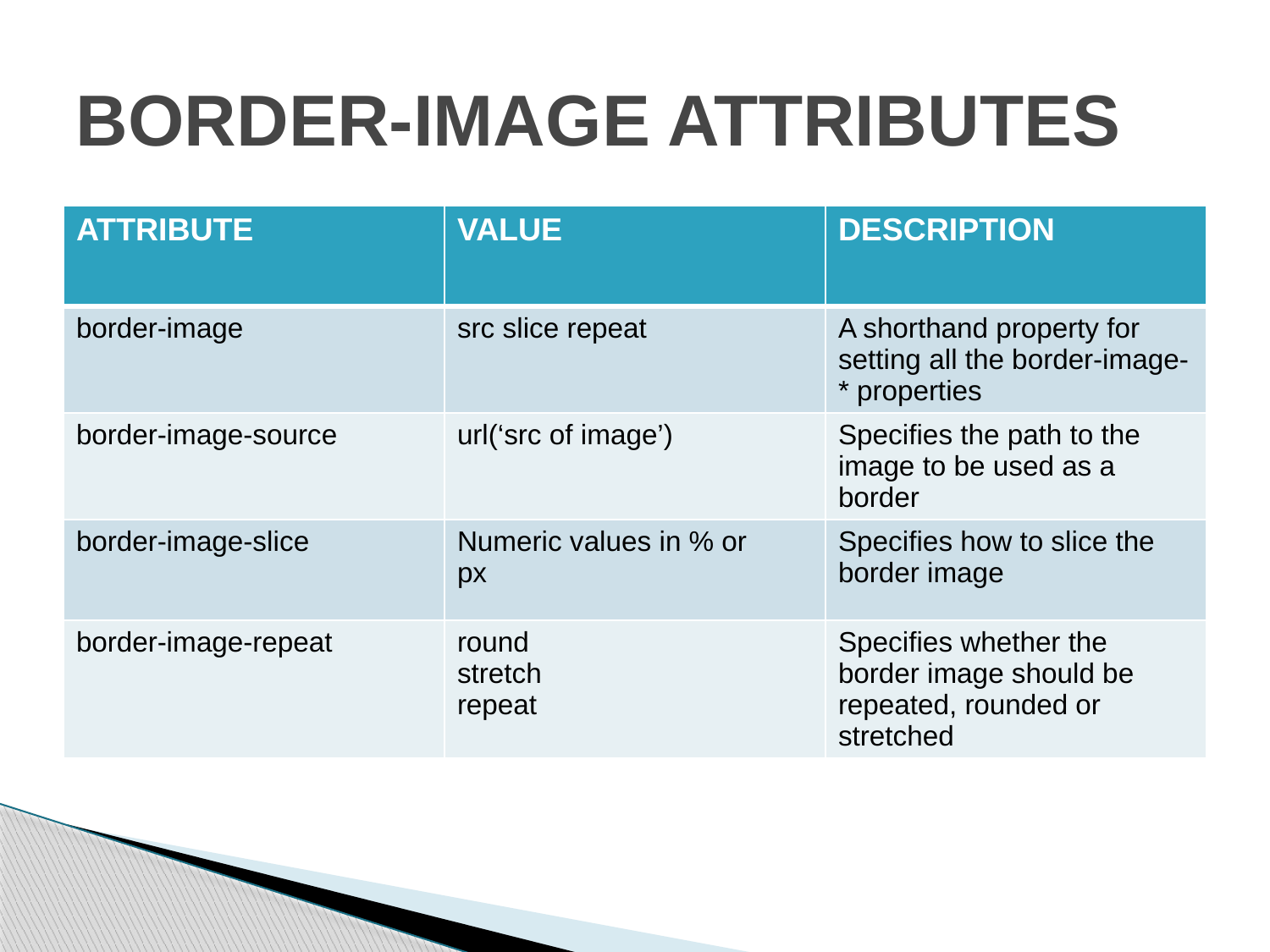

# BORDER-IMAGE ATTRIBUTES
| ATTRIBUTE | VALUE | DESCRIPTION |
| --- | --- | --- |
| border-image | src slice repeat | A shorthand property for setting all the border-image-\* properties |
| border-image-source | url(‘src of image’) | Specifies the path to the image to be used as a border |
| border-image-slice | Numeric values in % or px | Specifies how to slice the border image |
| border-image-repeat | round stretch repeat | Specifies whether the border image should be repeated, rounded or stretched |